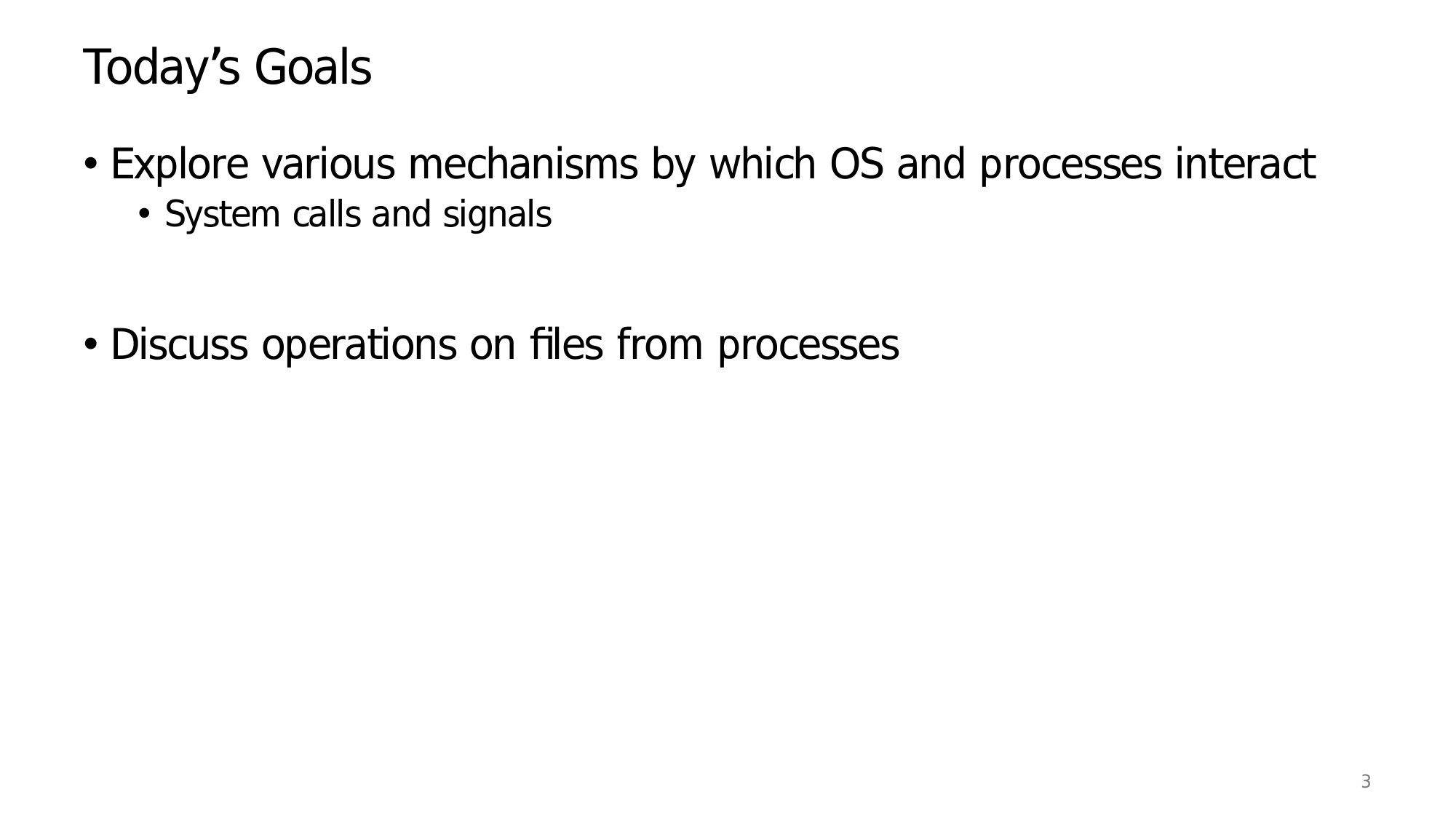

# Today’s Goals
Explore various mechanisms by which OS and processes interact
System calls and signals

Discuss operations on files from processes
3